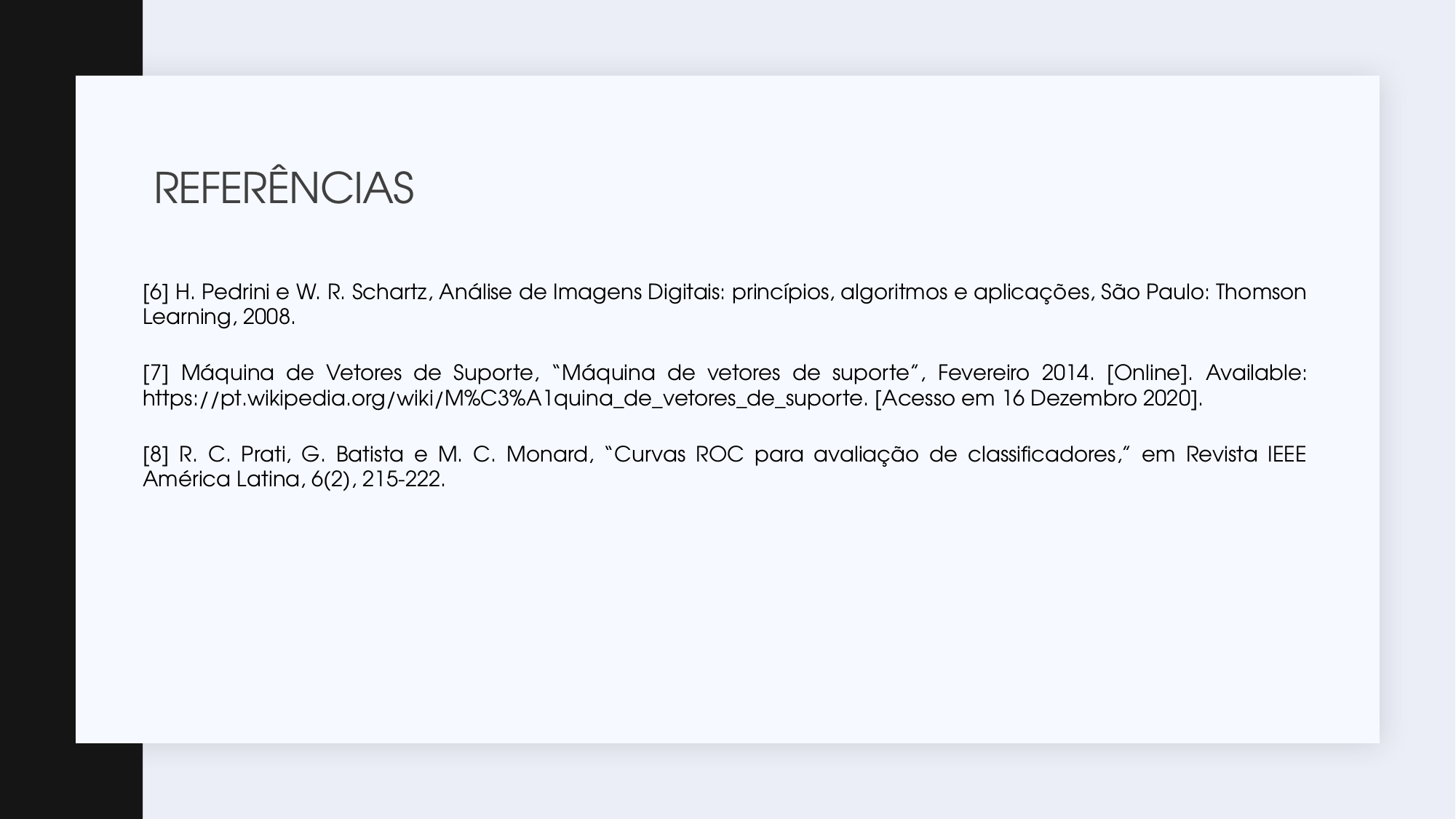

# referências
[6] H. Pedrini e W. R. Schartz, Análise de Imagens Digitais: princípios, algoritmos e aplicações, São Paulo: Thomson Learning, 2008.
[7] Máquina de Vetores de Suporte, “Máquina de vetores de suporte”, Fevereiro 2014. [Online]. Available: https://pt.wikipedia.org/wiki/M%C3%A1quina_de_vetores_de_suporte. [Acesso em 16 Dezembro 2020].
[8] R. C. Prati, G. Batista e M. C. Monard, “Curvas ROC para avaliação de classificadores,” em Revista IEEE América Latina, 6(2), 215-222.